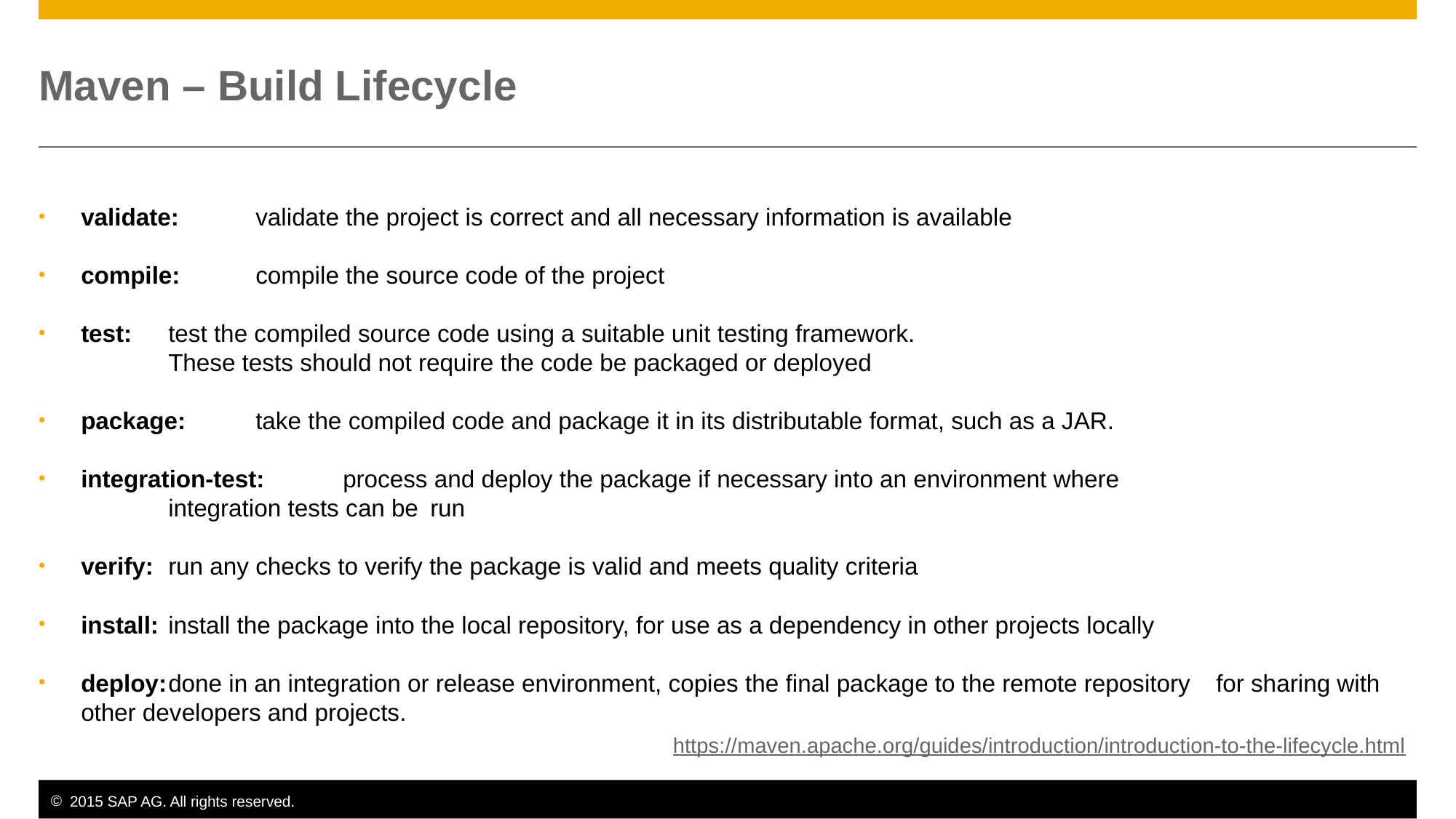

# Maven – Build Lifecycle
validate:	validate the project is correct and all necessary information is available
compile:	compile the source code of the project
test:		test the compiled source code using a suitable unit testing framework.
		These tests should not require the code be packaged or deployed
package:	take the compiled code and package it in its distributable format, such as a JAR.
integration-test:	process and deploy the package if necessary into an environment where
		integration tests can be 	run
verify:		run any checks to verify the package is valid and meets quality criteria
install:		install the package into the local repository, for use as a dependency in other projects locally
deploy:		done in an integration or release environment, copies the final package to the remote repository 			for sharing with other developers and projects.

https://maven.apache.org/guides/introduction/introduction-to-the-lifecycle.html